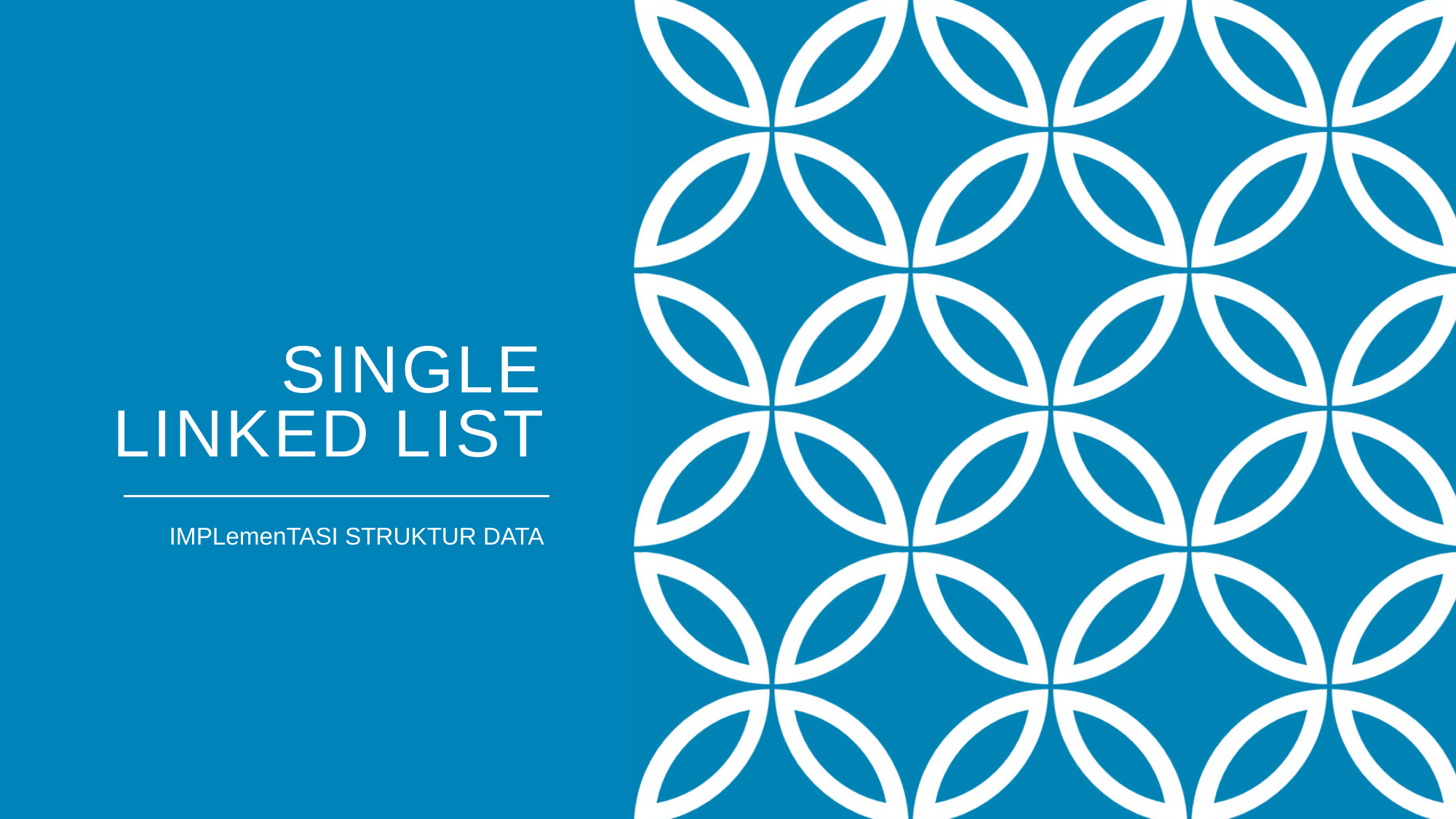

# Single linked list
IMPLemenTASI STRUKTUR DATA